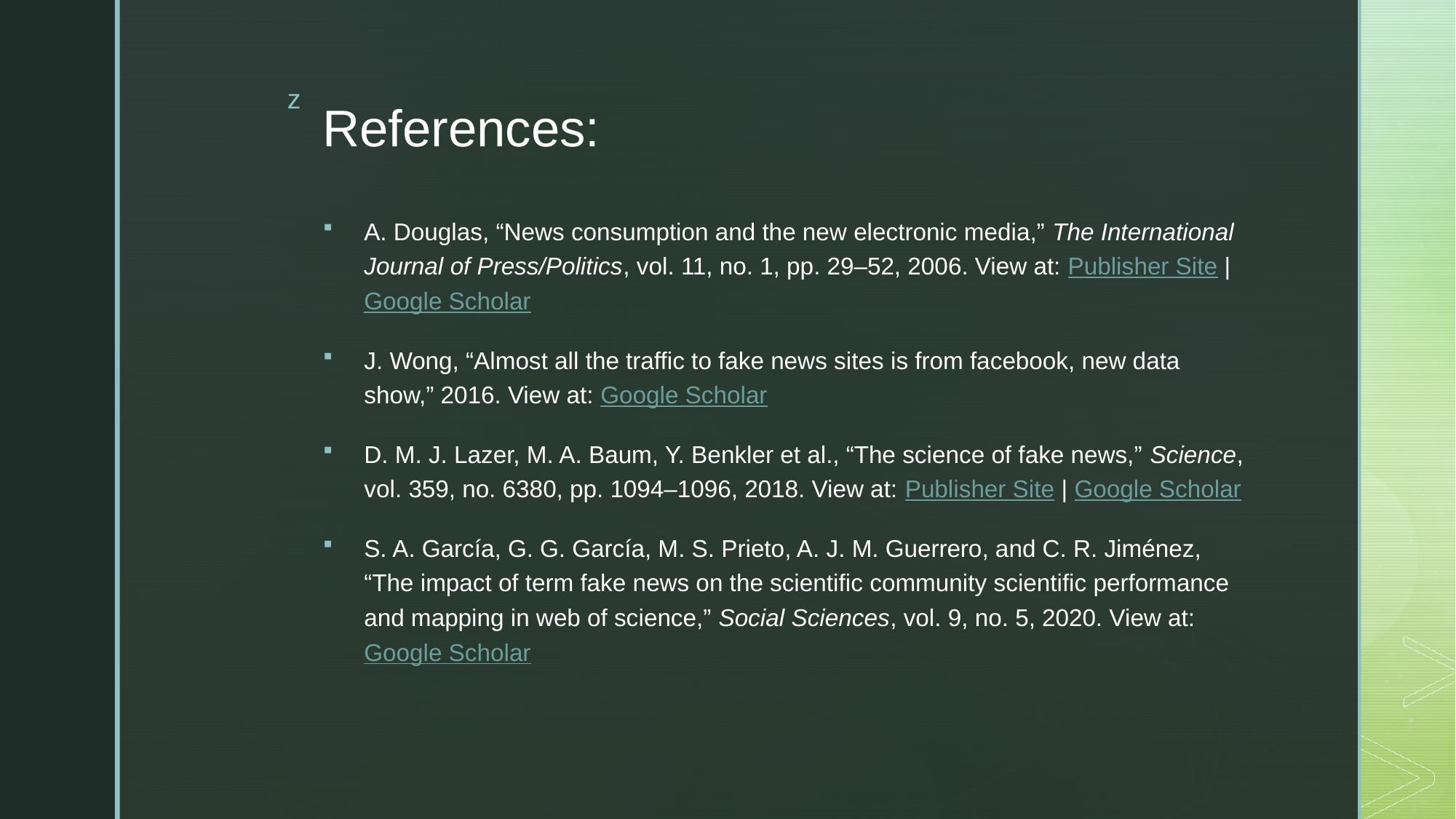

# References:
A. Douglas, “News consumption and the new electronic media,” The International Journal of Press/Politics, vol. 11, no. 1, pp. 29–52, 2006. View at: Publisher Site | Google Scholar
J. Wong, “Almost all the traffic to fake news sites is from facebook, new data show,” 2016. View at: Google Scholar
D. M. J. Lazer, M. A. Baum, Y. Benkler et al., “The science of fake news,” Science, vol. 359, no. 6380, pp. 1094–1096, 2018. View at: Publisher Site | Google Scholar
S. A. García, G. G. García, M. S. Prieto, A. J. M. Guerrero, and C. R. Jiménez, “The impact of term fake news on the scientific community scientific performance and mapping in web of science,” Social Sciences, vol. 9, no. 5, 2020. View at: Google Scholar